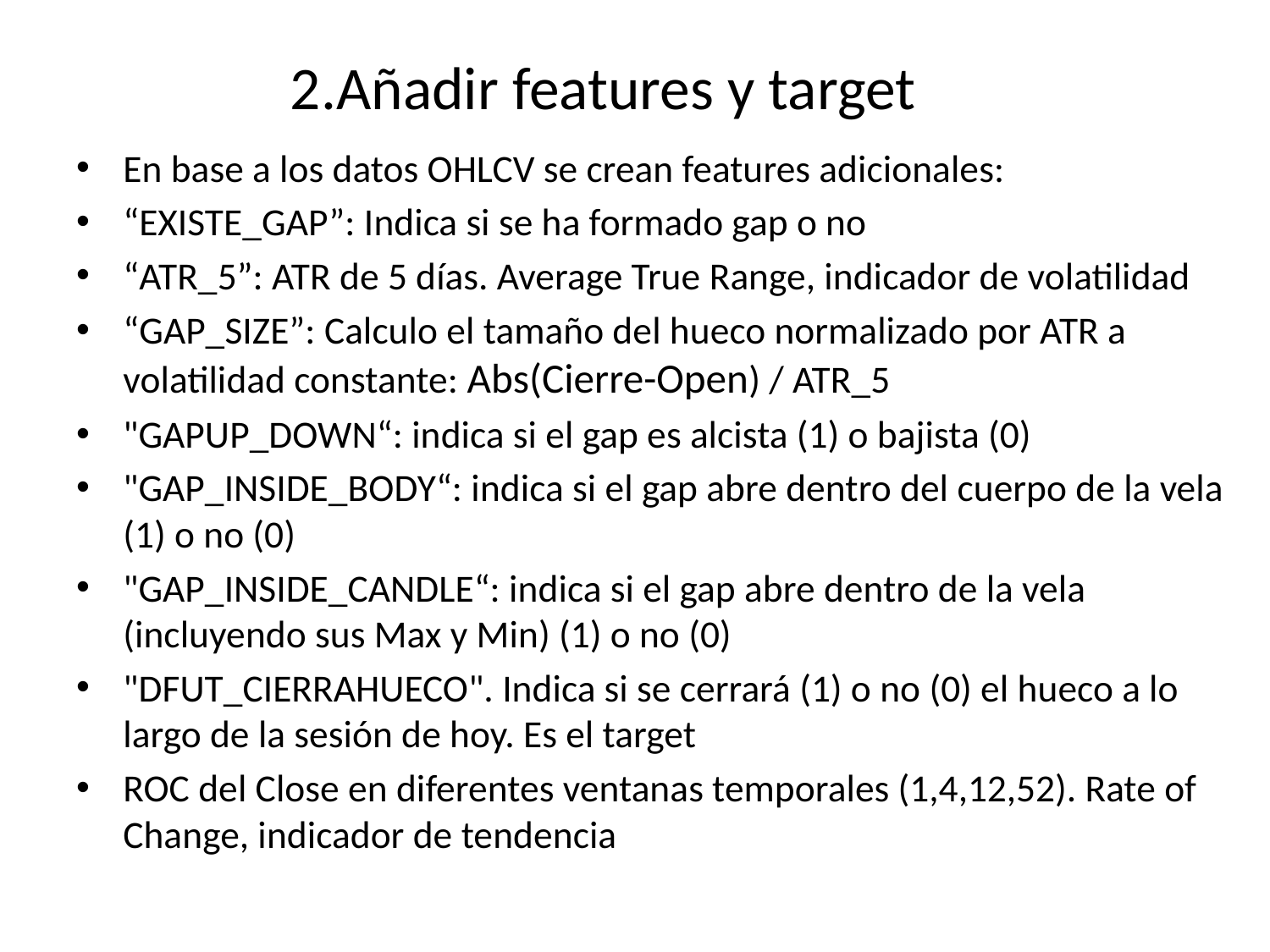

# 2.Añadir features y target
En base a los datos OHLCV se crean features adicionales:
“EXISTE_GAP”: Indica si se ha formado gap o no
“ATR_5”: ATR de 5 días. Average True Range, indicador de volatilidad
“GAP_SIZE”: Calculo el tamaño del hueco normalizado por ATR a volatilidad constante: Abs(Cierre-Open) / ATR_5
"GAPUP_DOWN“: indica si el gap es alcista (1) o bajista (0)
"GAP_INSIDE_BODY“: indica si el gap abre dentro del cuerpo de la vela (1) o no (0)
"GAP_INSIDE_CANDLE“: indica si el gap abre dentro de la vela (incluyendo sus Max y Min) (1) o no (0)
"DFUT_CIERRAHUECO". Indica si se cerrará (1) o no (0) el hueco a lo largo de la sesión de hoy. Es el target
ROC del Close en diferentes ventanas temporales (1,4,12,52). Rate of Change, indicador de tendencia